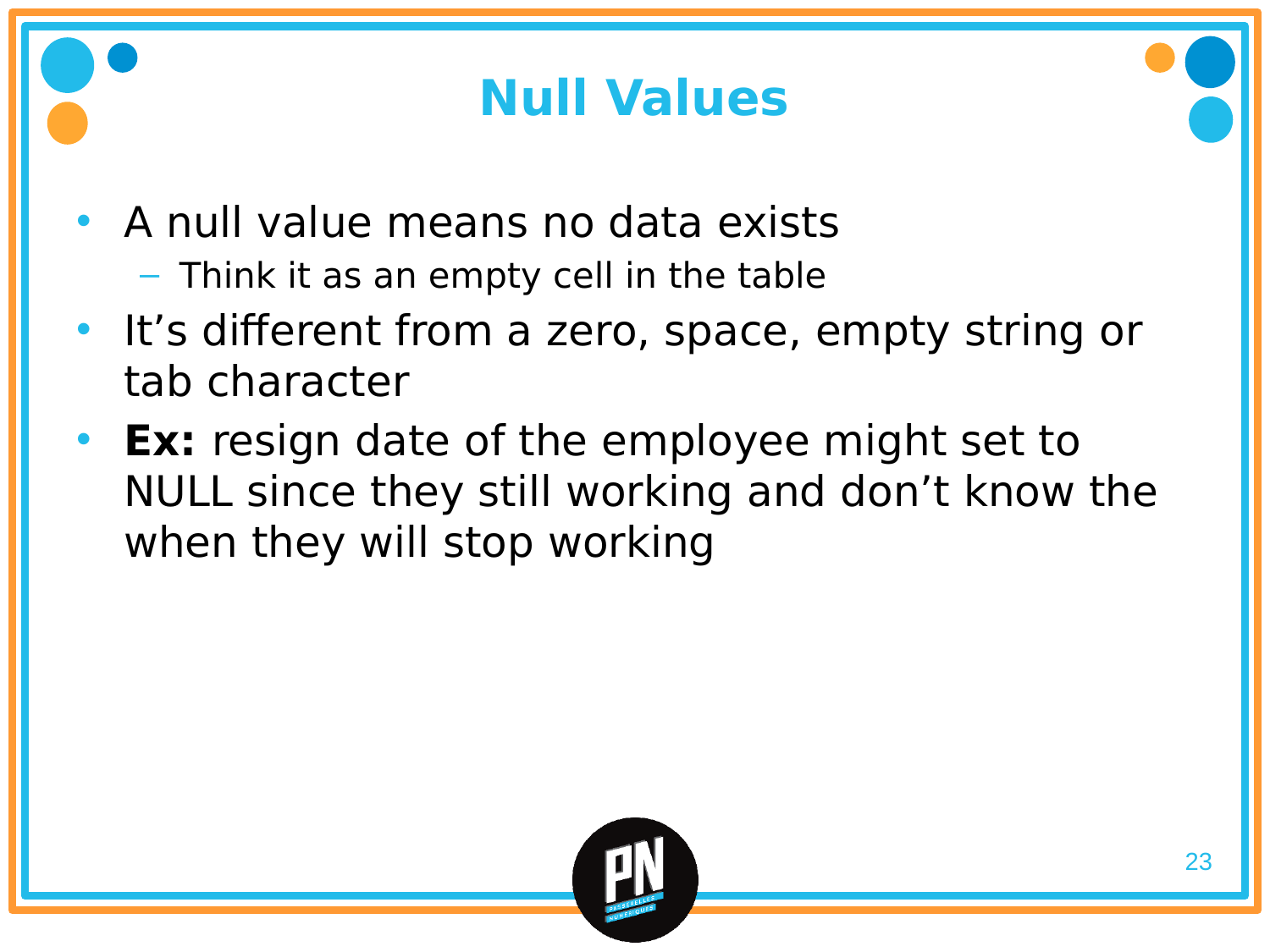

# Null Values
A null value means no data exists
Think it as an empty cell in the table
It’s different from a zero, space, empty string or tab character
Ex: resign date of the employee might set to NULL since they still working and don’t know the when they will stop working